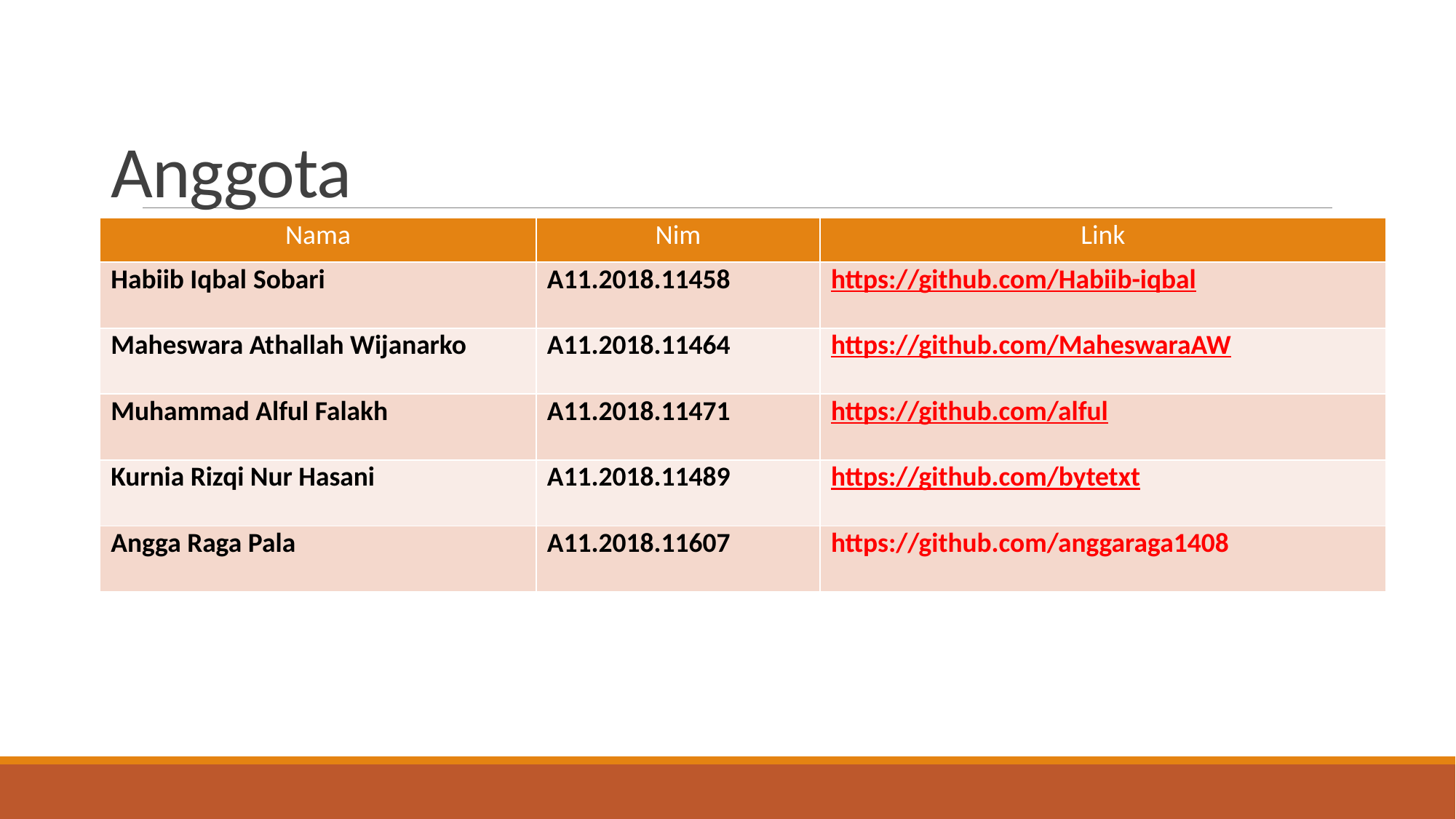

# Anggota
| Nama | Nim | Link |
| --- | --- | --- |
| Habiib Iqbal Sobari | A11.2018.11458 | https://github.com/Habiib-iqbal |
| Maheswara Athallah Wijanarko | A11.2018.11464 | https://github.com/MaheswaraAW |
| Muhammad Alful Falakh | A11.2018.11471 | https://github.com/alful |
| Kurnia Rizqi Nur Hasani | A11.2018.11489 | https://github.com/bytetxt |
| Angga Raga Pala | A11.2018.11607 | https://github.com/anggaraga1408 |